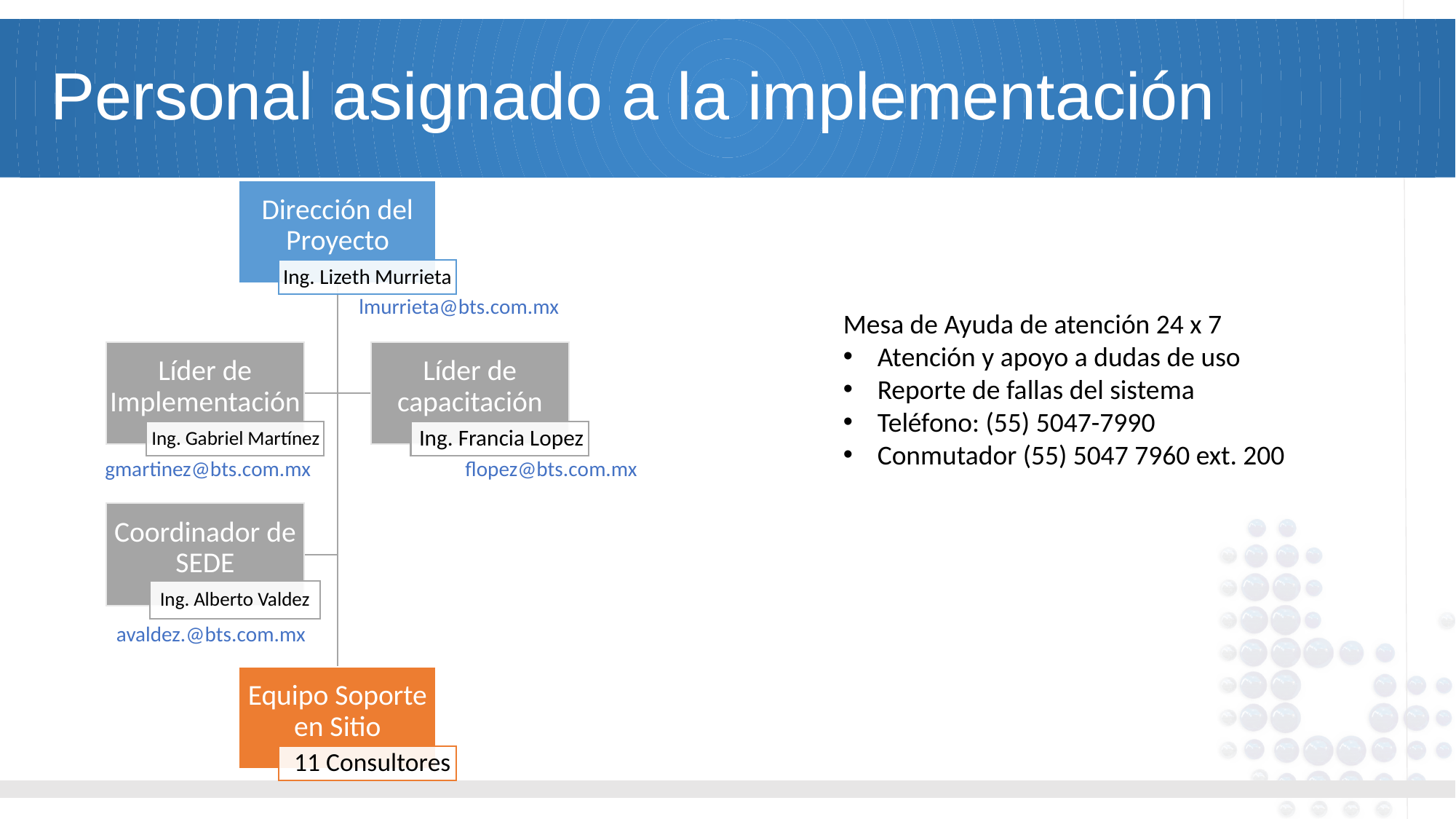

Personal asignado a la implementación
Dirección del Proyecto
Ing. Lizeth Murrieta
Equipo Soporte en Sitio
 11 Consultores
Líder de Implementación
Ing. Gabriel Martínez
Líder de capacitación
Ing. Francia Lopez
Coordinador de SEDE
Ing. Alberto Valdez
lmurrieta@bts.com.mx
Mesa de Ayuda de atención 24 x 7
Atención y apoyo a dudas de uso
Reporte de fallas del sistema
Teléfono: (55) 5047-7990
Conmutador (55) 5047 7960 ext. 200
gmartinez@bts.com.mx
flopez@bts.com.mx
avaldez.@bts.com.mx